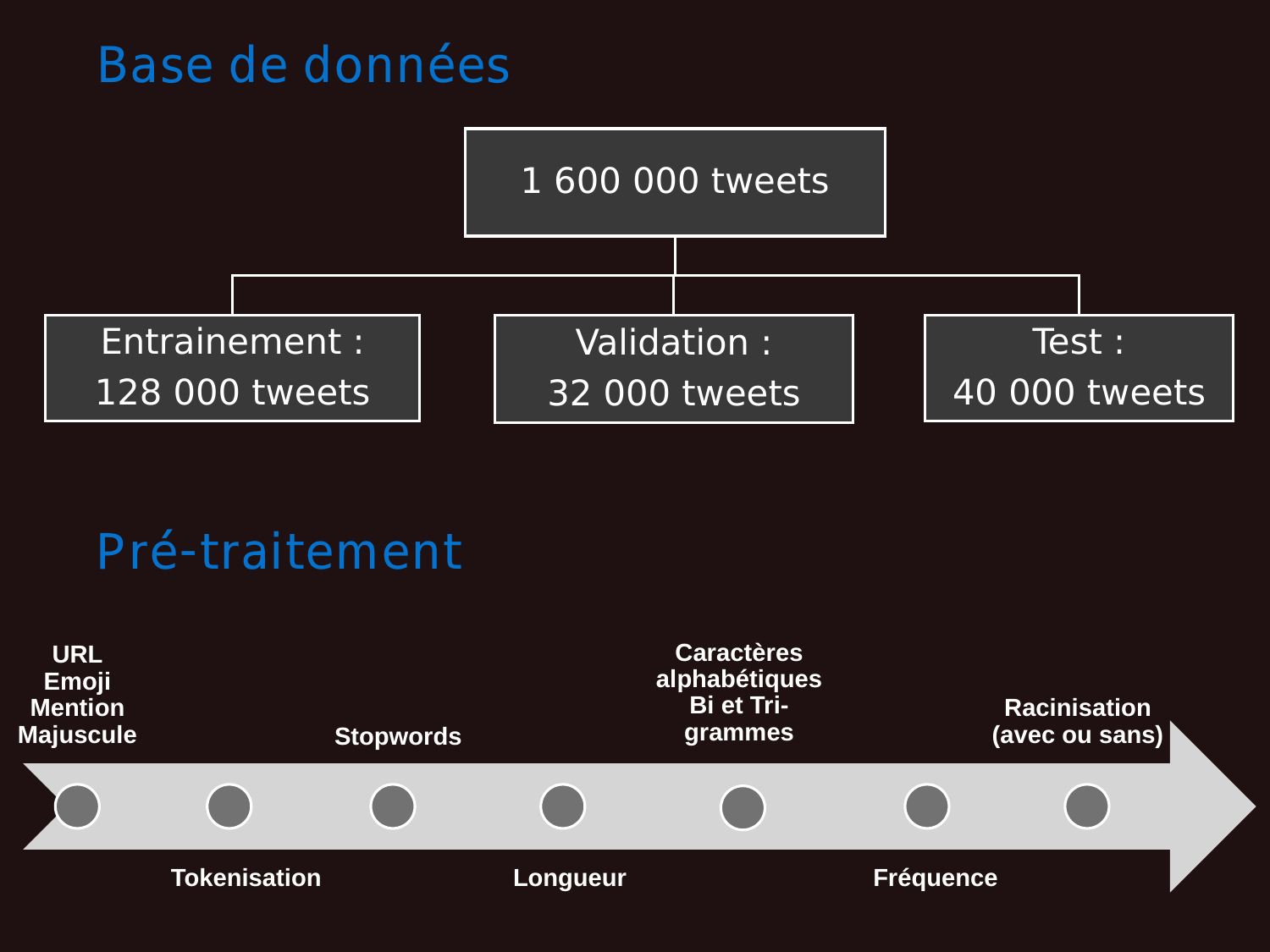

# Base de données
1 600 000 tweets
Entrainement :
128 000 tweets
Validation :
32 000 tweets
Test :
40 000 tweets
Pré-traitement
URL
Emoji
Mention
Majuscule

Stopwords

Caractères alphabétiques
Bi et Tri-grammes

Racinisation
(avec ou sans)
Fréquence

Tokenisation

Longueur